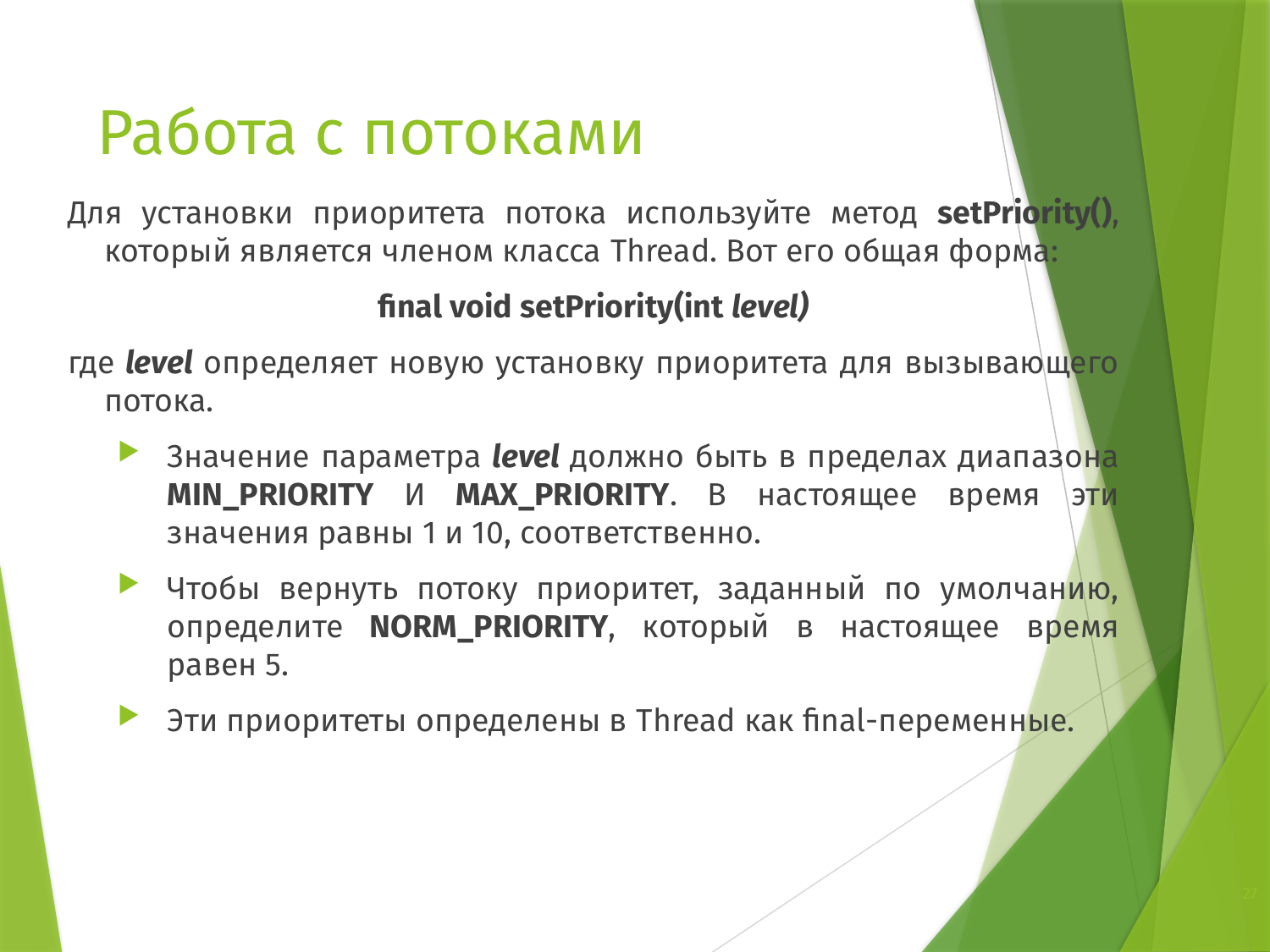

# Работа с потоками
Для установки приоритета потока используйте метод setPriority(), который является членом класса Thread. Вот его общая форма:
final void setPriority(int level)
где level определяет новую установку приоритета для вызывающего потока.
Значение параметра level должно быть в пределах диапазона min_priority и max_priority. В настоящее время эти значения равны 1 и 10, соответственно.
Чтобы вернуть потоку приоритет, заданный по умолчанию, определите norm_priority, который в настоящее время равен 5.
Эти приоритеты определены в Thread как final-переменные.

27